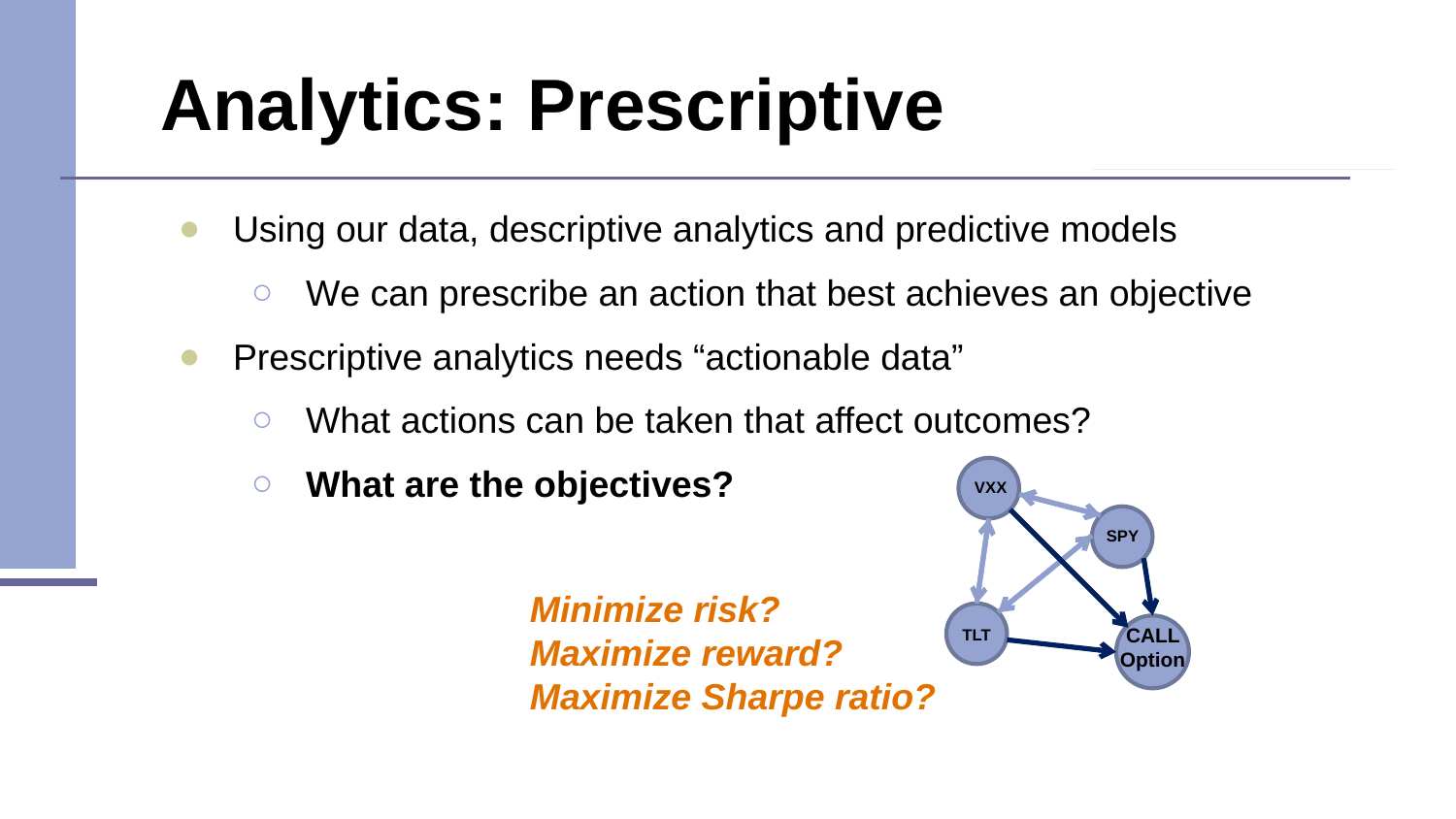

# Analytics: Prescriptive
Using our data, descriptive analytics and predictive models
We can prescribe an action that best achieves an objective
Prescriptive analytics needs “actionable data”
What actions can be taken that affect outcomes?
What are the objectives?

   VXX

SPY
Minimize risk?
Maximize reward?
Maximize Sharpe ratio?

CALL Option

   TLT